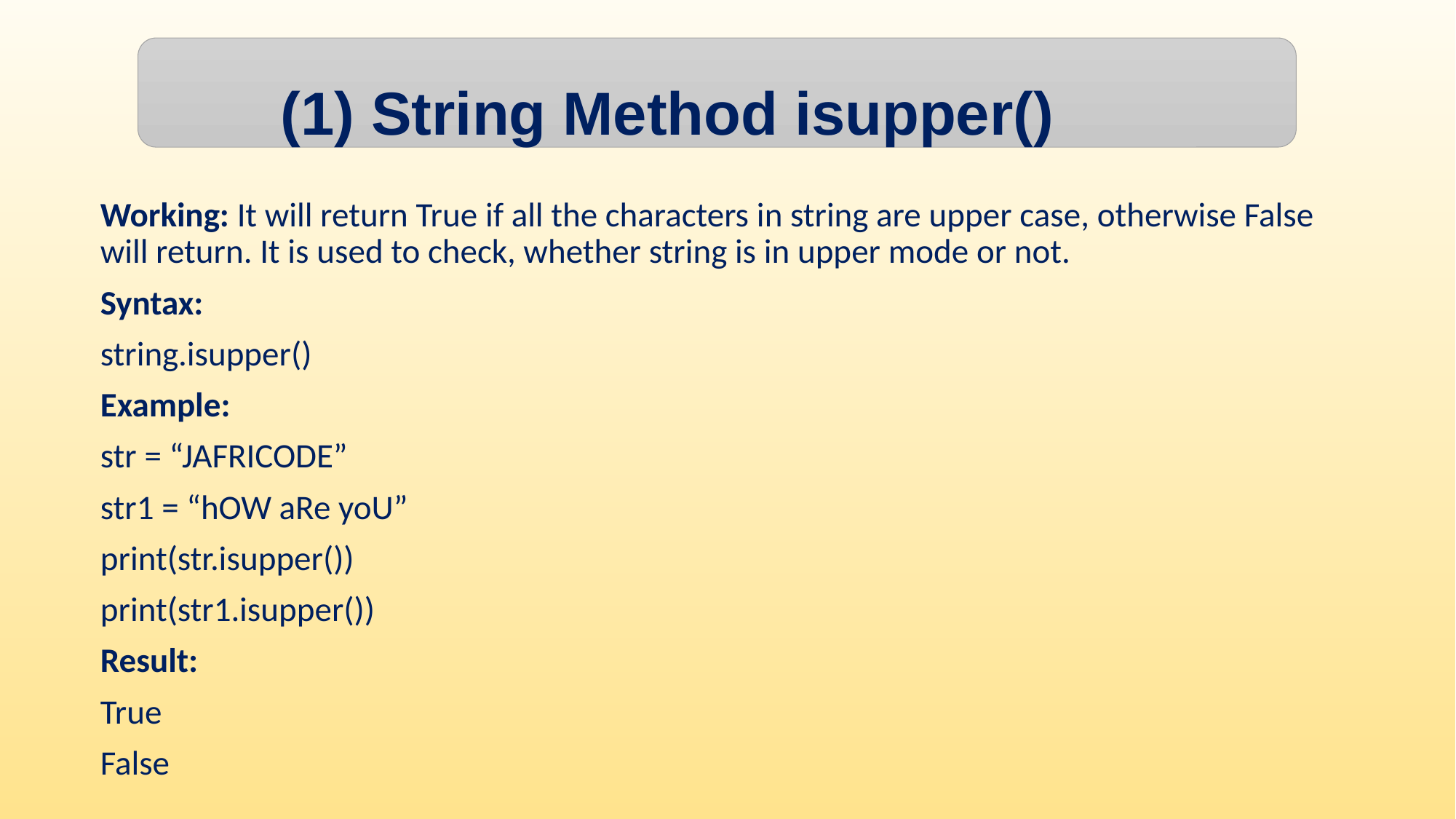

(1) String Method isupper()
Working: It will return True if all the characters in string are upper case, otherwise False will return. It is used to check, whether string is in upper mode or not.
Syntax:
string.isupper()
Example:
str = “JAFRICODE”
str1 = “hOW aRe yoU”
print(str.isupper())
print(str1.isupper())
Result:
True
False